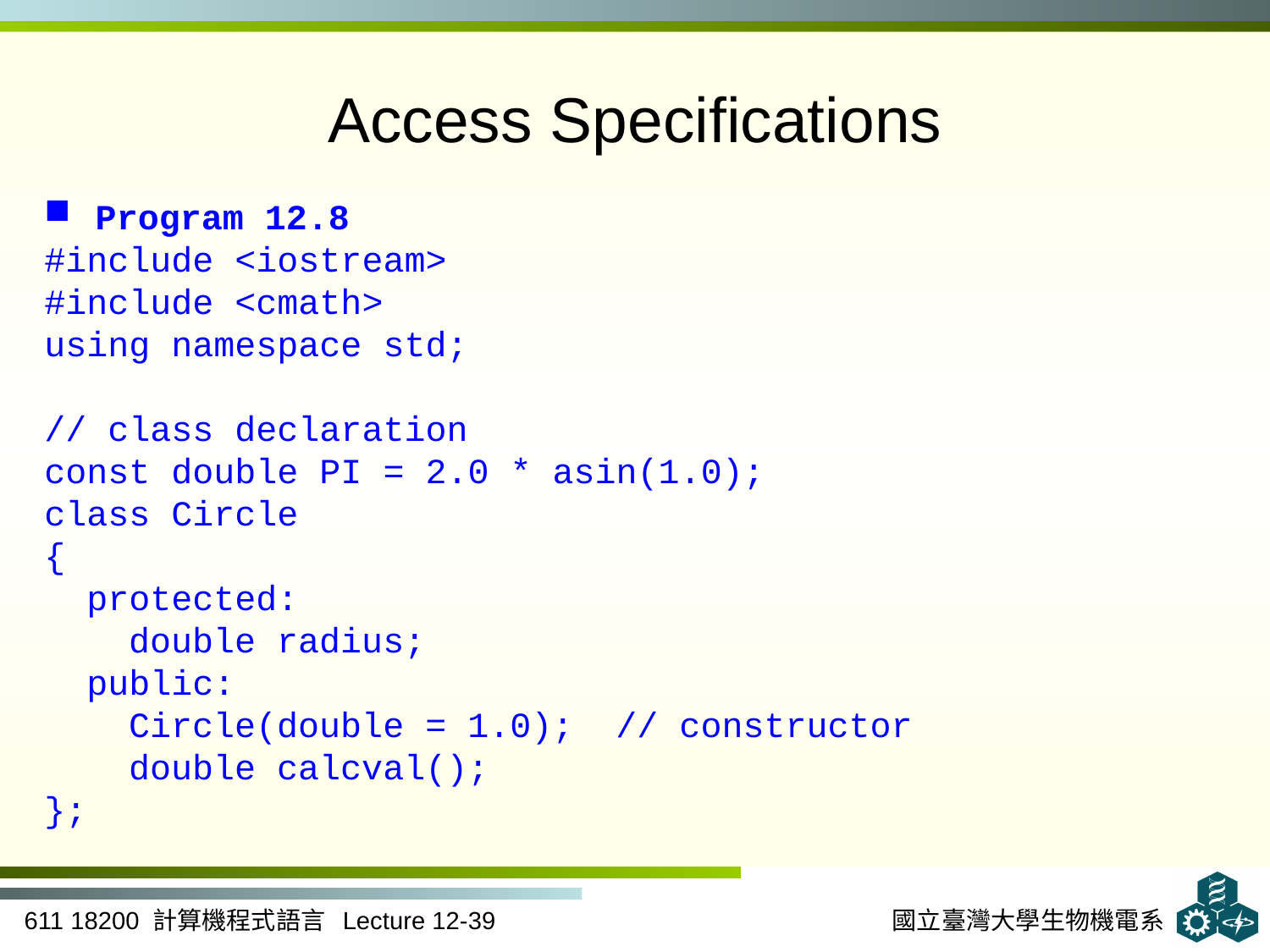

# Access Specifications
 Program 12.8
#include <iostream>
#include <cmath>
using namespace std;

// class declaration
const double PI = 2.0 * asin(1.0);
class Circle
{
  protected:
    double radius;
  public:
    Circle(double = 1.0);  // constructor
    double calcval();
};